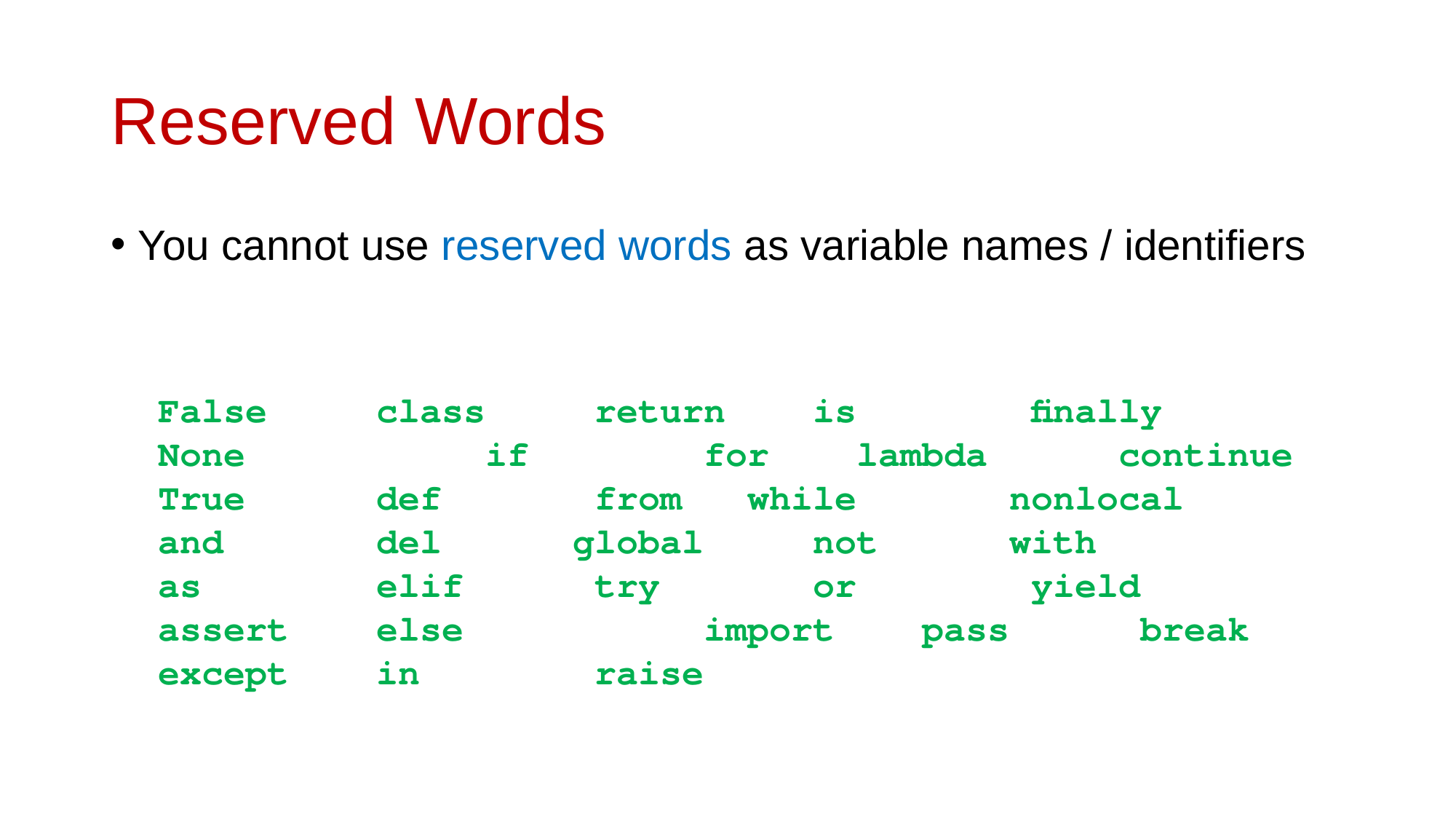

# Reserved Words
You cannot use reserved words as variable names / identifiers

False 	class 	return	is 		finally
None 	     if		for 	  lambda 	    continue
True   	def 	     from   while	    nonlocal
and 	     del 	    global 	not      with
as  	     elif    	try		or 		yield
assert 	else 	     import 	pass      break
except 	in 		raise